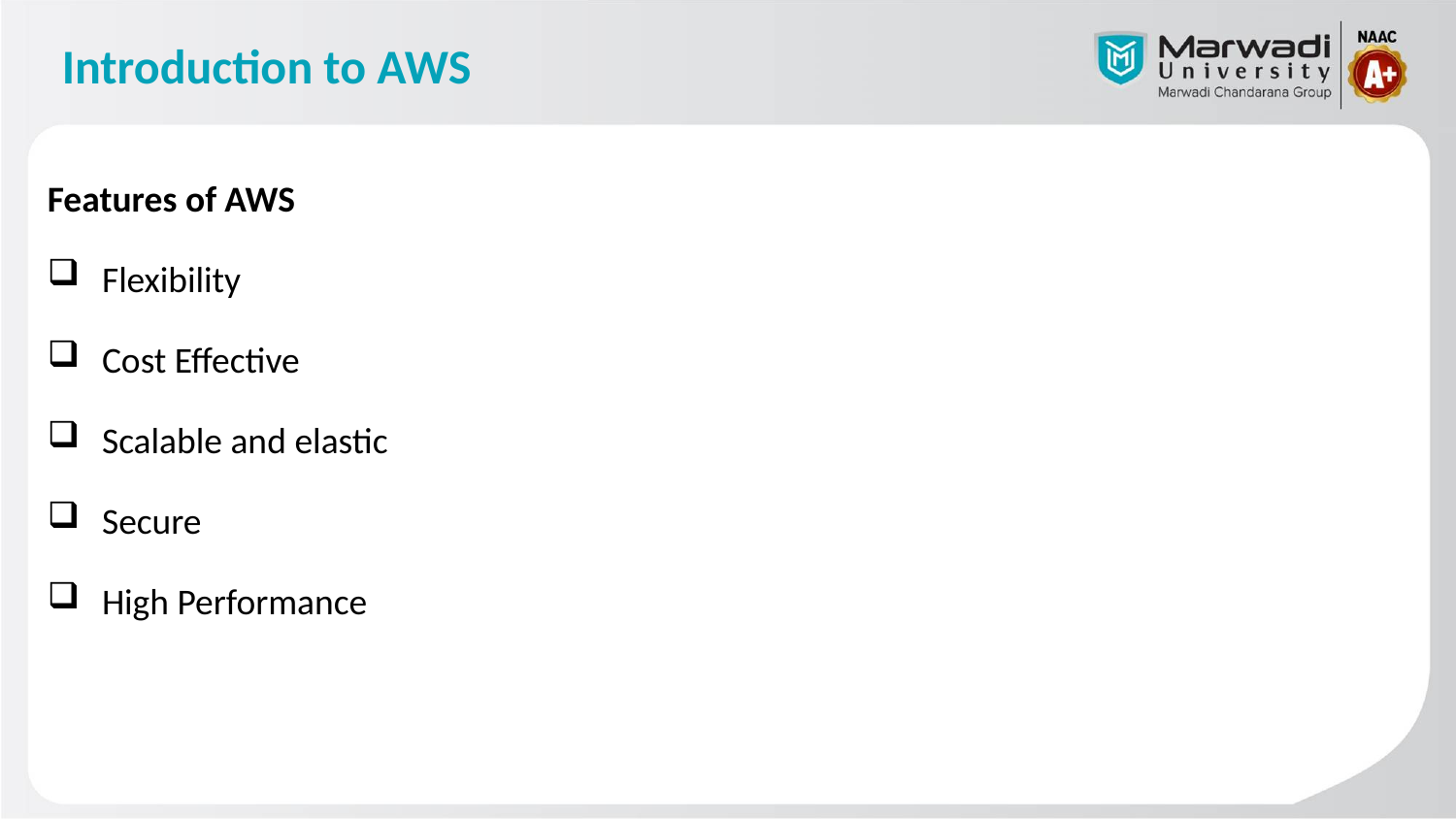

# Introduction to AWS
Features of AWS
Flexibility
Cost Effective
Scalable and elastic
Secure
High Performance